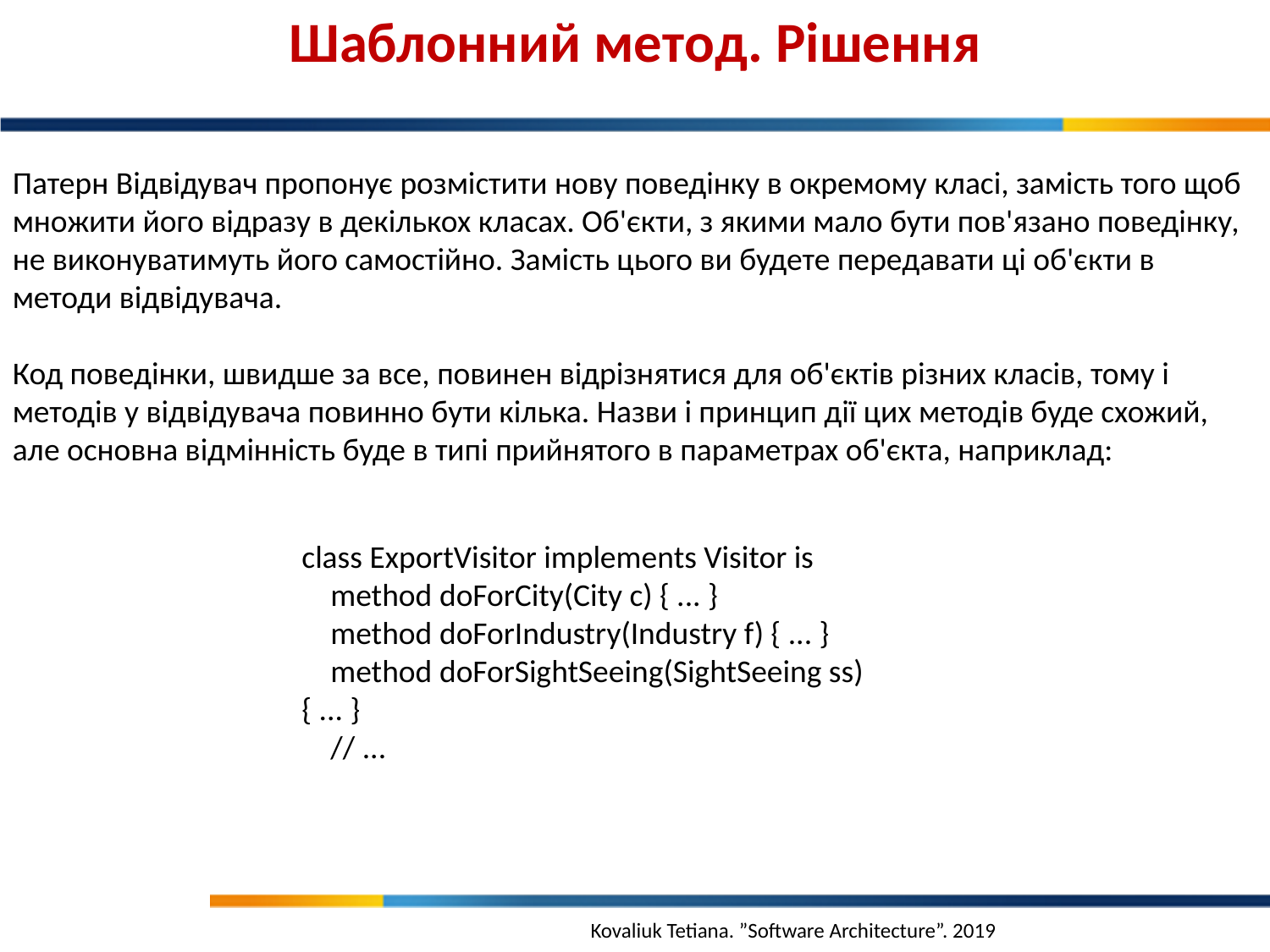

Шаблонний метод. Рішення
Патерн Відвідувач пропонує розмістити нову поведінку в окремому класі, замість того щоб множити його відразу в декількох класах. Об'єкти, з якими мало бути пов'язано поведінку, не виконуватимуть його самостійно. Замість цього ви будете передавати ці об'єкти в методи відвідувача.

Код поведінки, швидше за все, повинен відрізнятися для об'єктів різних класів, тому і методів у відвідувача повинно бути кілька. Назви і принцип дії цих методів буде схожий, але основна відмінність буде в типі прийнятого в параметрах об'єкта, наприклад:
class ExportVisitor implements Visitor is
    method doForCity(City c) { ... }
    method doForIndustry(Industry f) { ... }
    method doForSightSeeing(SightSeeing ss) { ... }
    // ...